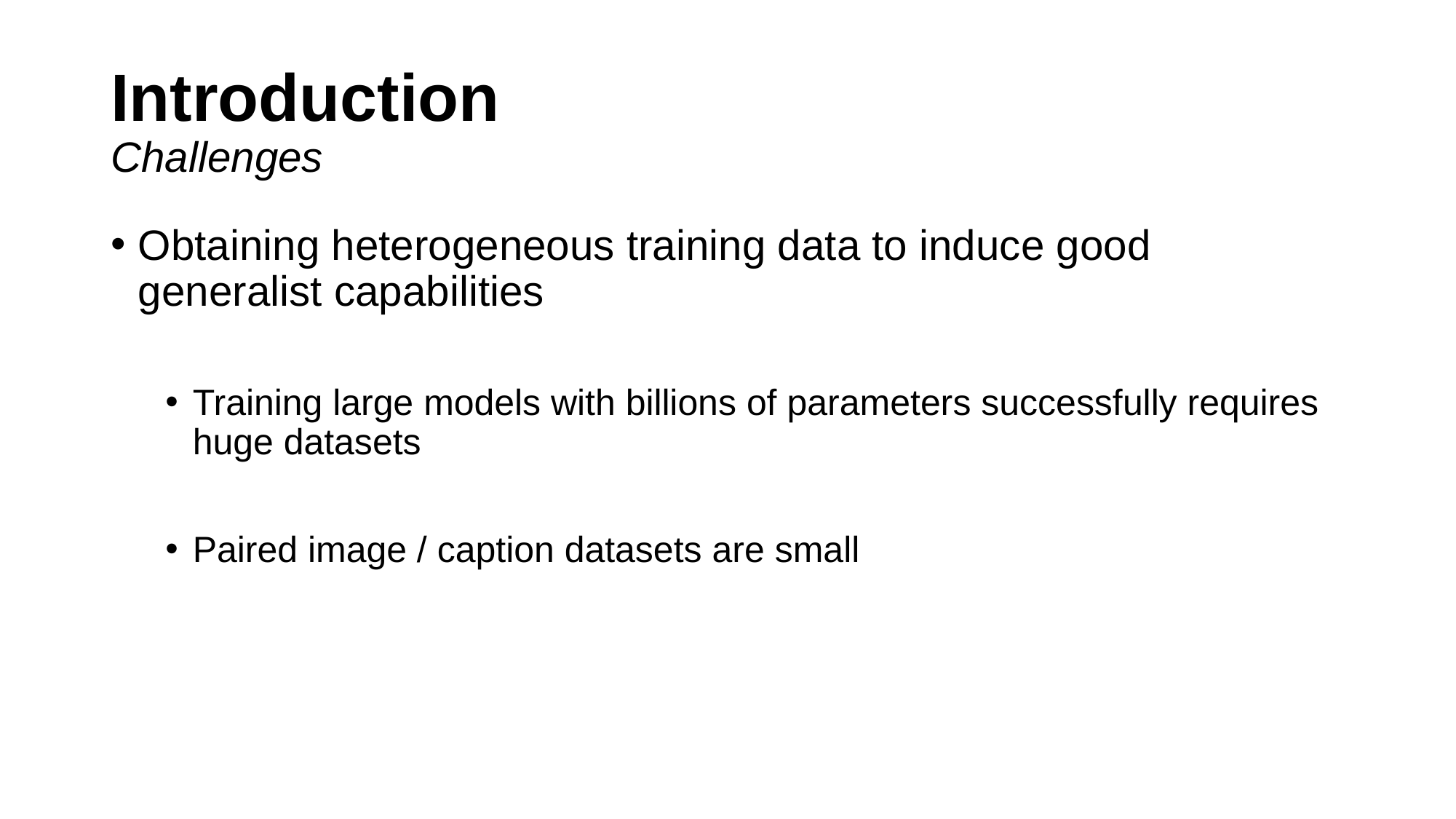

# Introduction Challenges
Obtaining heterogeneous training data to induce good generalist capabilities

Training large models with billions of parameters successfully requires huge datasets

Paired image / caption datasets are small